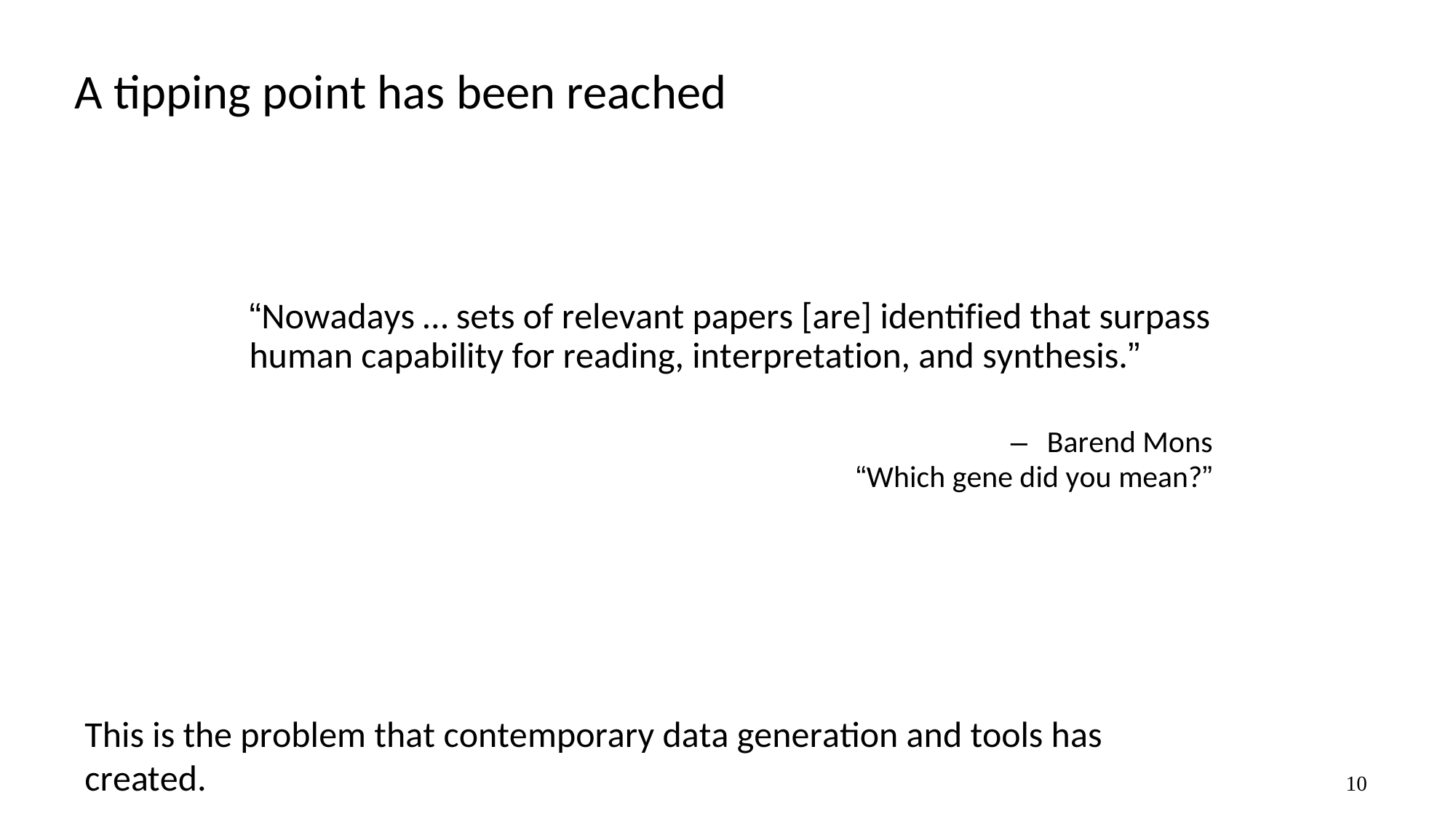

A tipping point has been reached
“Nowadays … sets of relevant papers [are] identified that surpass human capability for reading, interpretation, and synthesis.”

–	Barend Mons
“Which gene did you mean?”
This is the problem that contemporary data generation and tools has created.
10